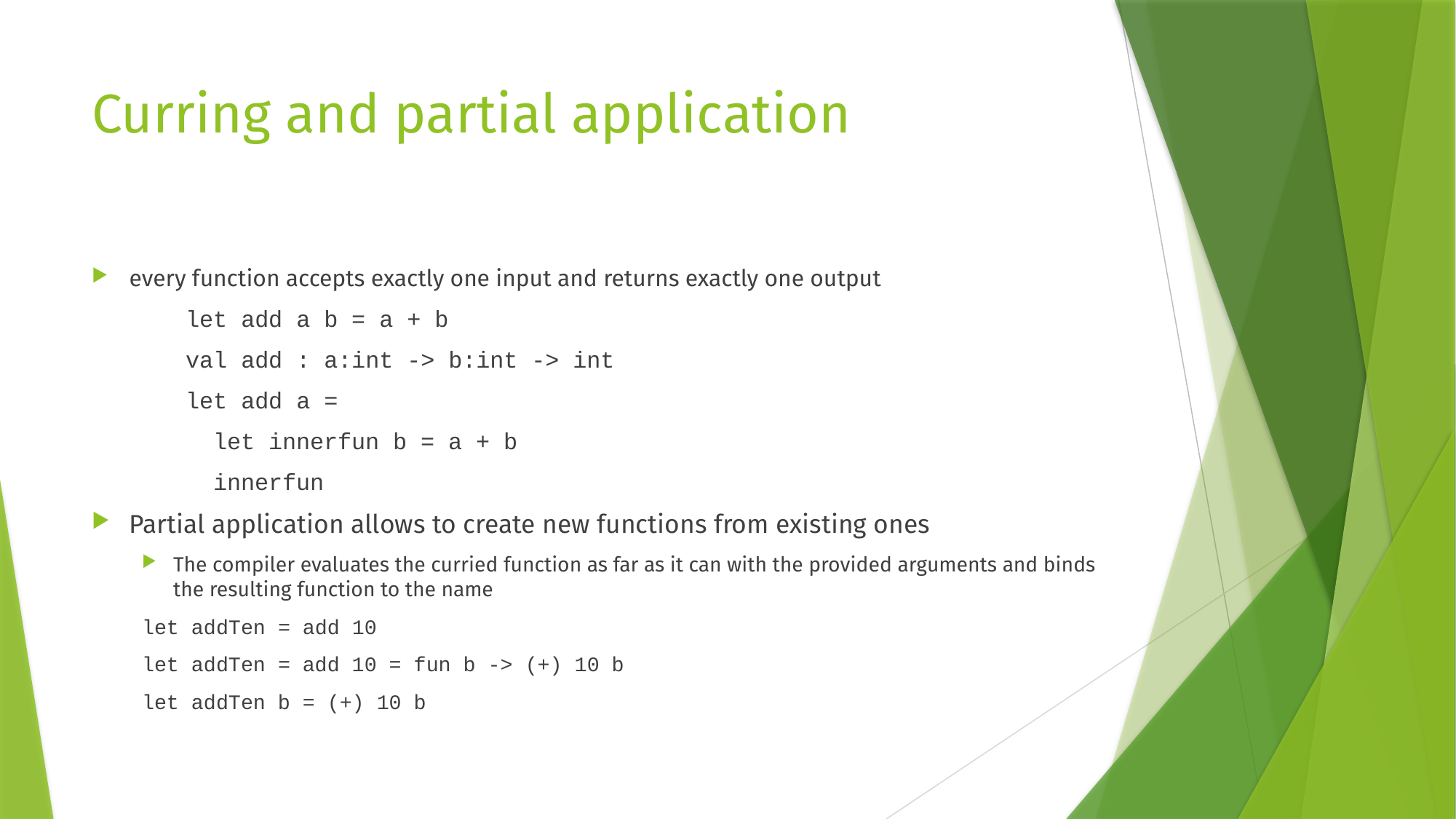

# Curring and partial application
every function accepts exactly one input and returns exactly one output
let add a b = a + b
	val add : a:int -> b:int -> int
let add a =
	  let innerfun b = a + b
	  innerfun
Partial application allows to create new functions from existing ones
The compiler evaluates the curried function as far as it can with the provided arguments and binds the resulting function to the name
let addTen = add 10
let addTen = add 10 = fun b -> (+) 10 b
let addTen b = (+) 10 b